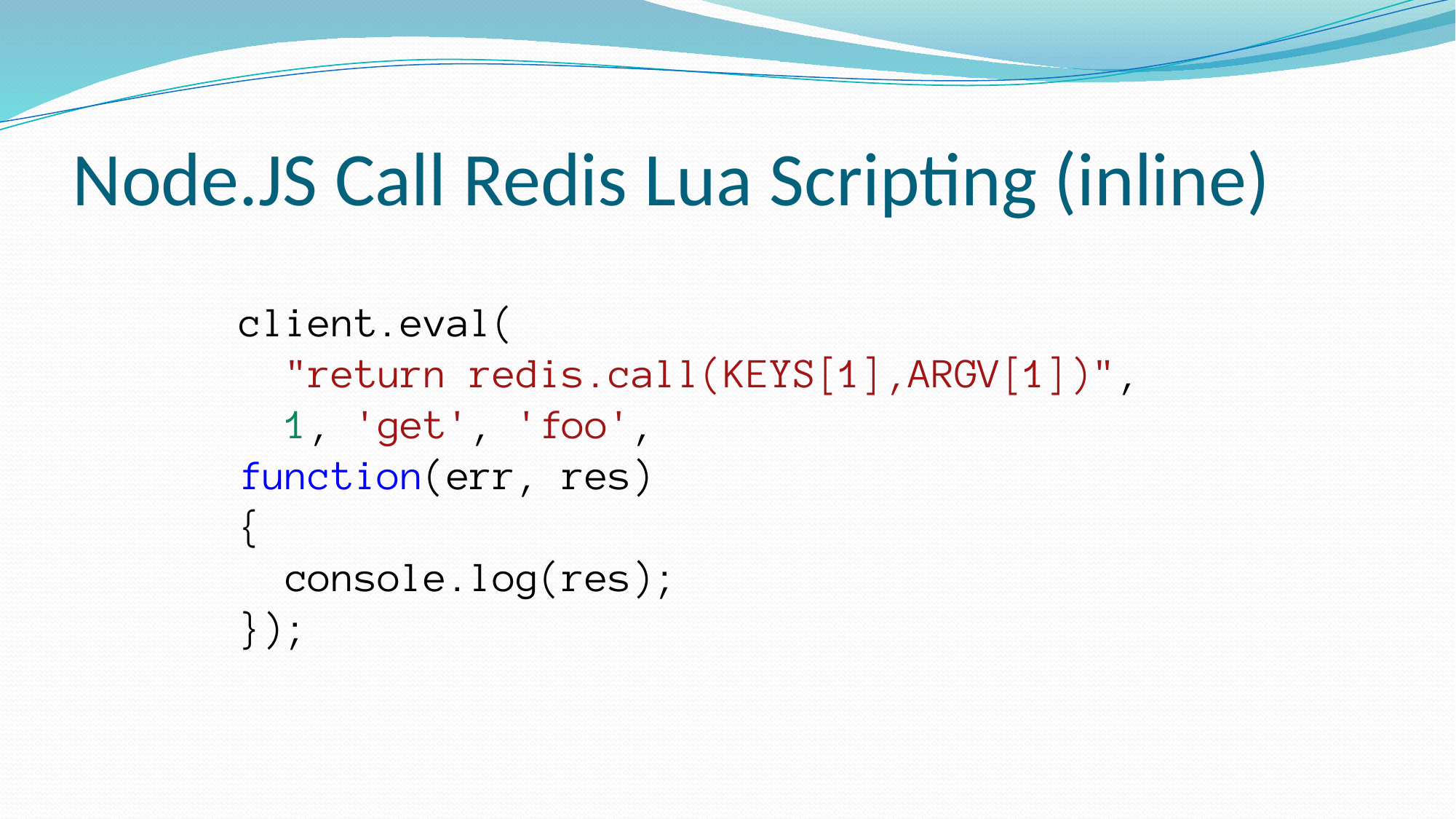

# Node.JS Call Redis Lua Scripting (inline)

client.eval(
  "return redis.call(KEYS[1],ARGV[1])",
  1, 'get', 'foo',
function(err, res)
{
  console.log(res);
});